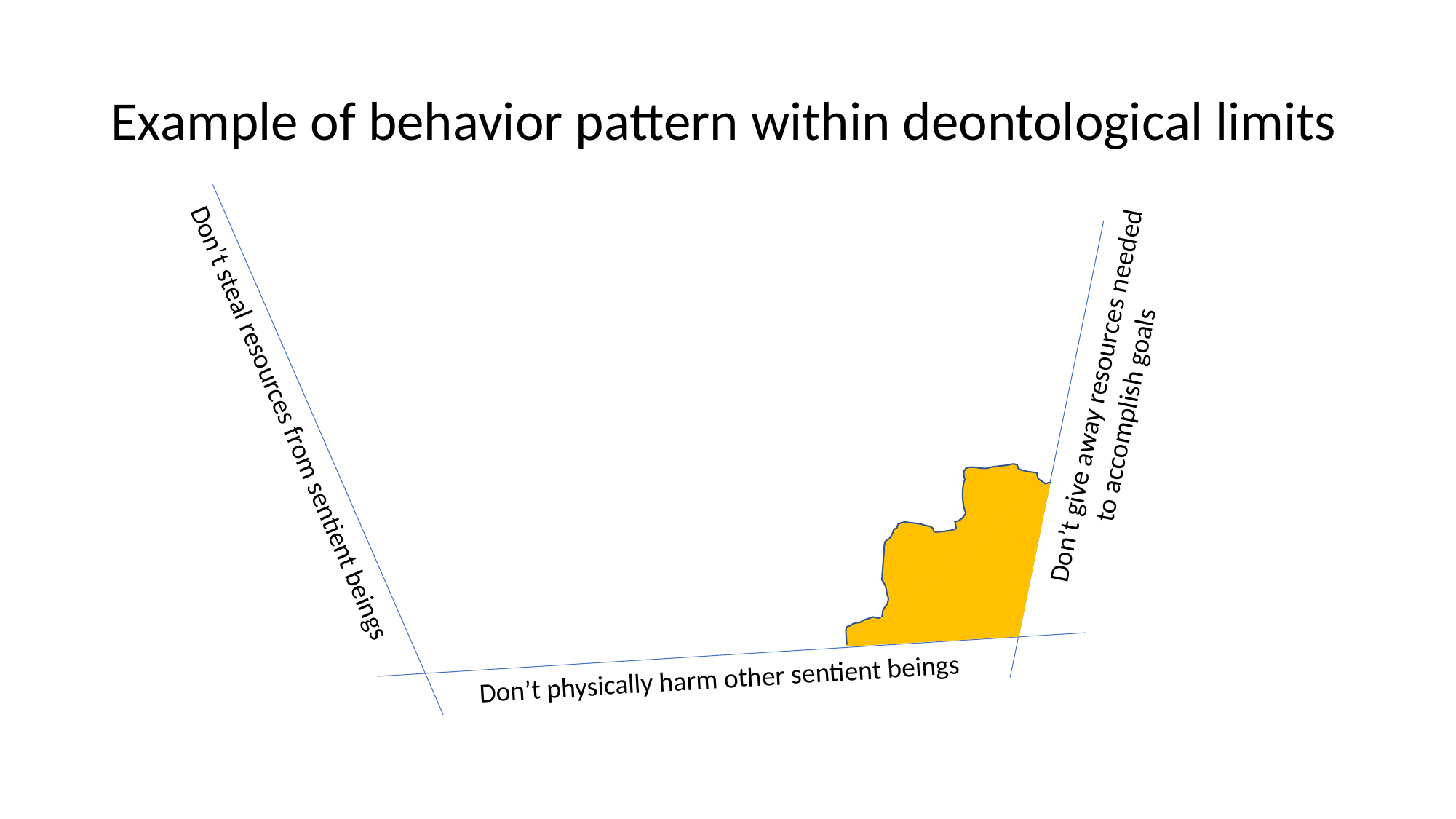

# Example of behavior pattern within deontological limits
Don’t give away resources needed
           to accomplish goals
Don’t steal resources from sentient beings

Don’t physically harm other sentient beings